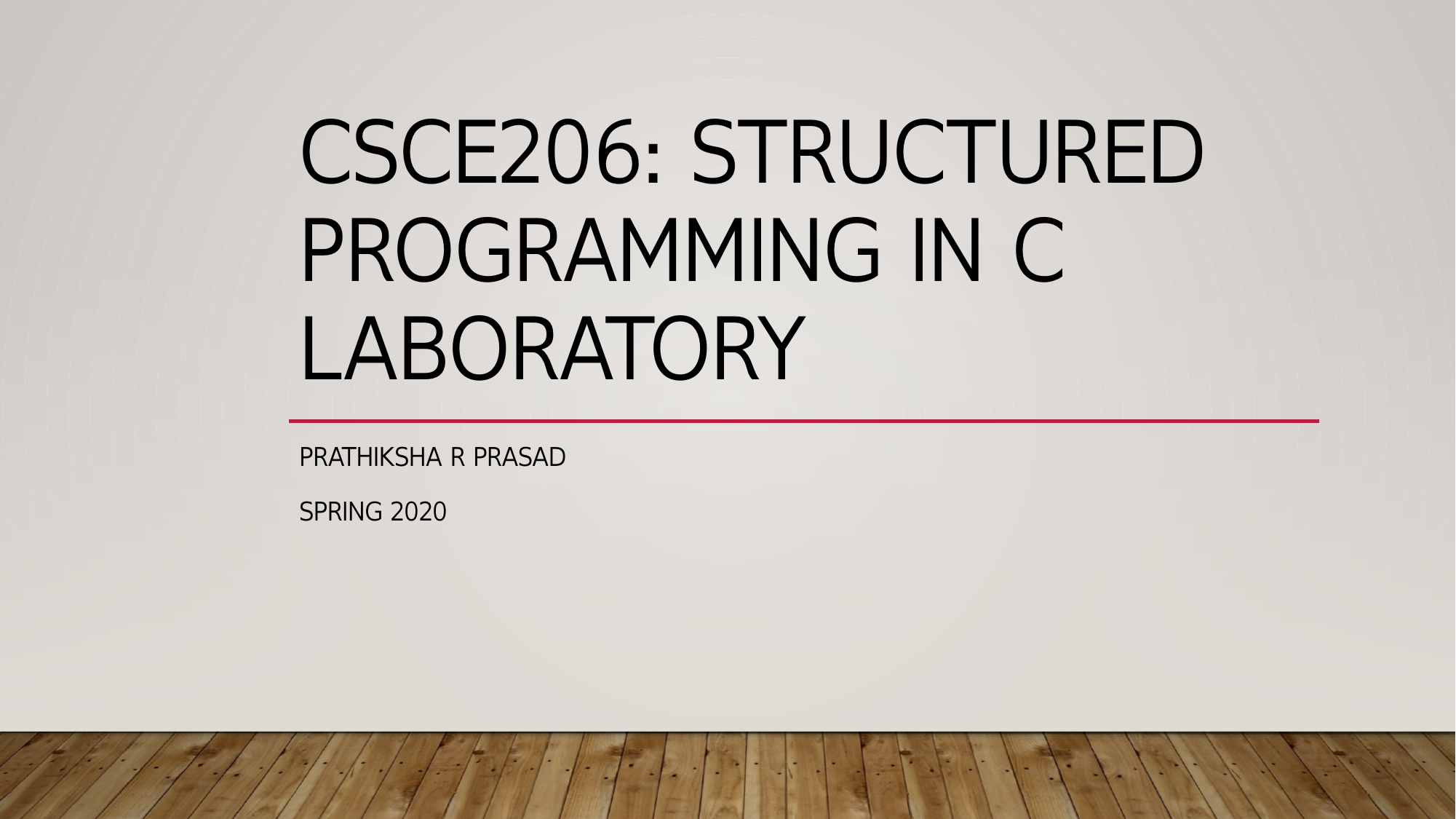

# CSCE206: Structured Programming in C Laboratory
Prathiksha R Prasad
Spring 2020